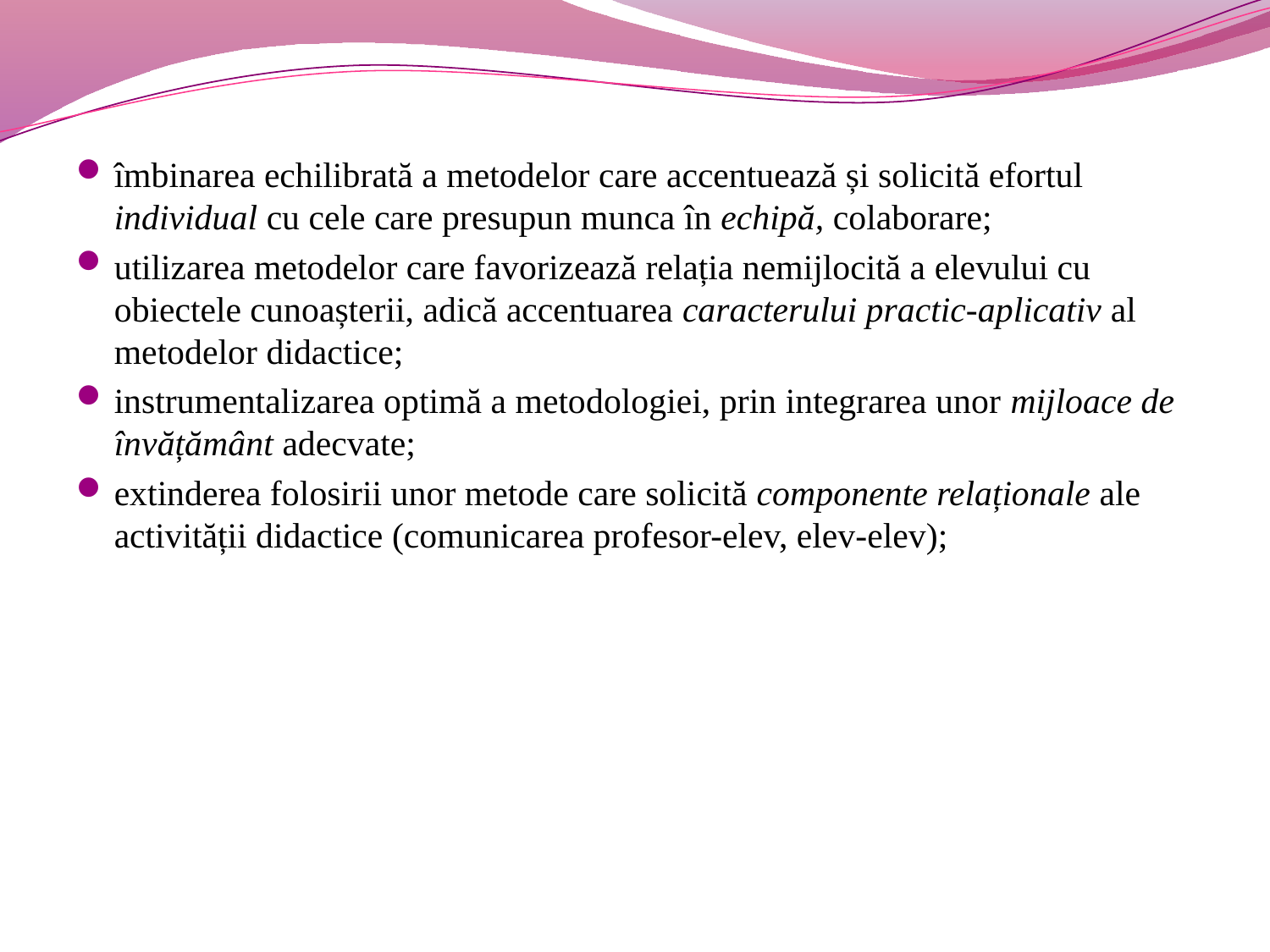

#
îmbinarea echilibrată a metodelor care accentuează și solicită efortul individual cu cele care presupun munca în echipă, colaborare;
utilizarea metodelor care favorizează relația nemijlocită a elevului cu obiectele cunoașterii, adică accentuarea caracterului practic-aplicativ al metodelor didactice;
instrumentalizarea optimă a metodologiei, prin integrarea unor mijloace de învățământ adecvate;
extinderea folosirii unor metode care solicită componente relaționale ale activității didactice (comunicarea profesor-elev, elev-elev);